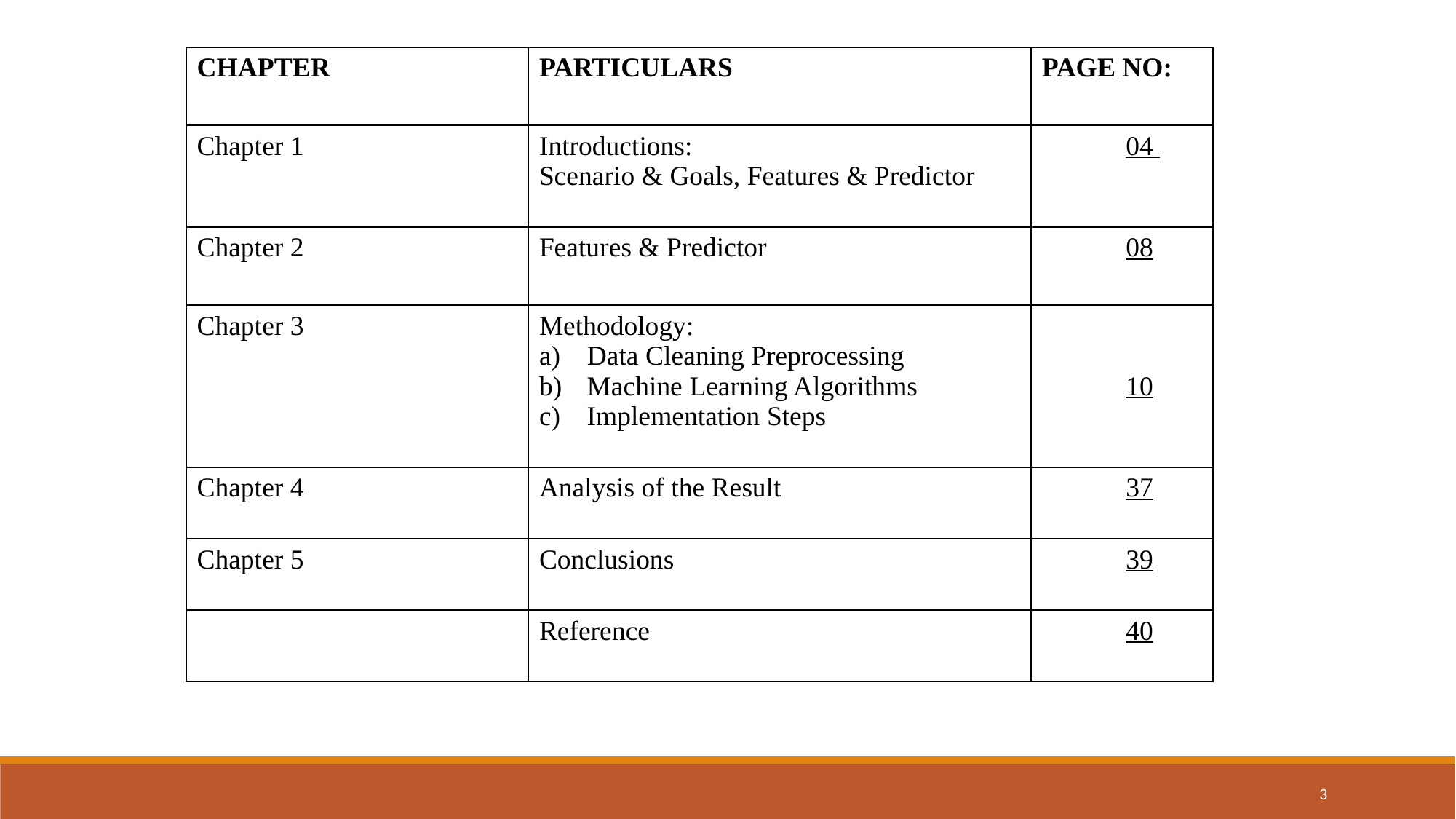

| CHAPTER | PARTICULARS | PAGE NO: |
| --- | --- | --- |
| Chapter 1 | Introductions: Scenario & Goals, Features & Predictor | 04 |
| Chapter 2 | Features & Predictor | 08 |
| Chapter 3 | Methodology: Data Cleaning Preprocessing Machine Learning Algorithms Implementation Steps | 10 |
| Chapter 4 | Analysis of the Result | 37 |
| Chapter 5 | Conclusions | 39 |
|  | Reference | 40 |
3